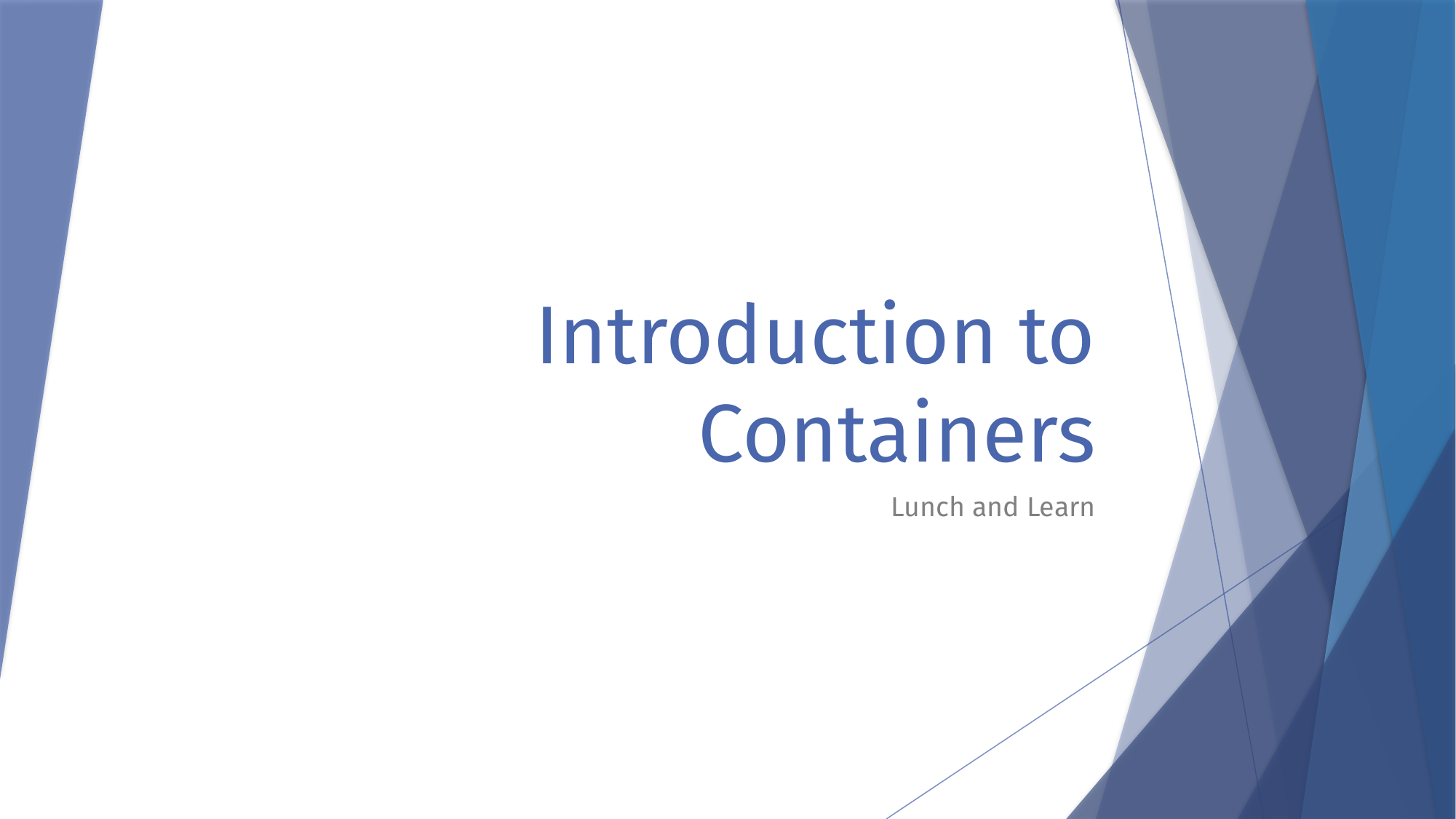

# Introduction to Containers
Lunch and Learn